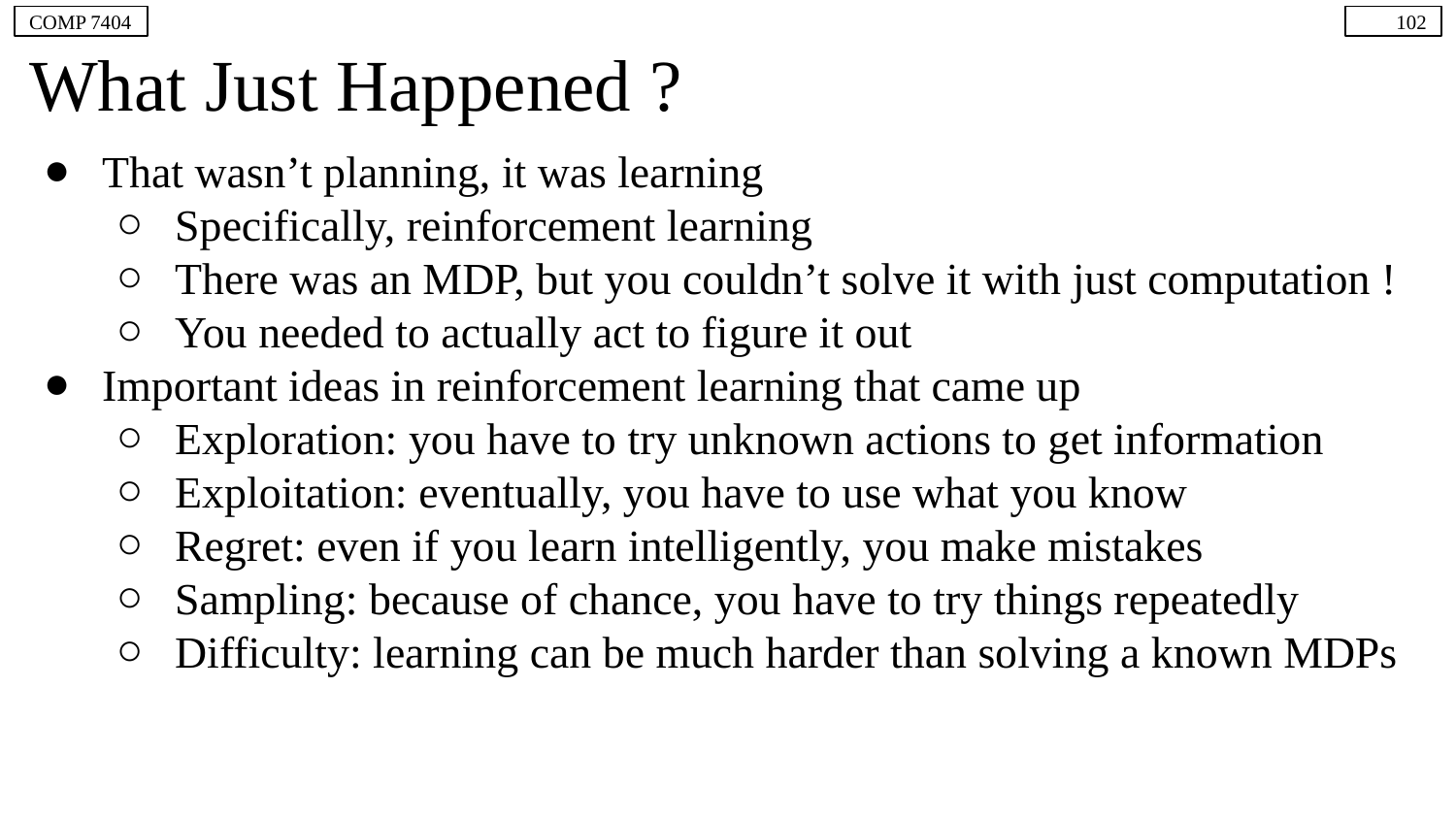

COMP 7404
102
# What Just Happened ?
That wasn’t planning, it was learning
Specifically, reinforcement learning
There was an MDP, but you couldn’t solve it with just computation !
You needed to actually act to figure it out
Important ideas in reinforcement learning that came up
Exploration: you have to try unknown actions to get information
Exploitation: eventually, you have to use what you know
Regret: even if you learn intelligently, you make mistakes
Sampling: because of chance, you have to try things repeatedly
Difficulty: learning can be much harder than solving a known MDPs